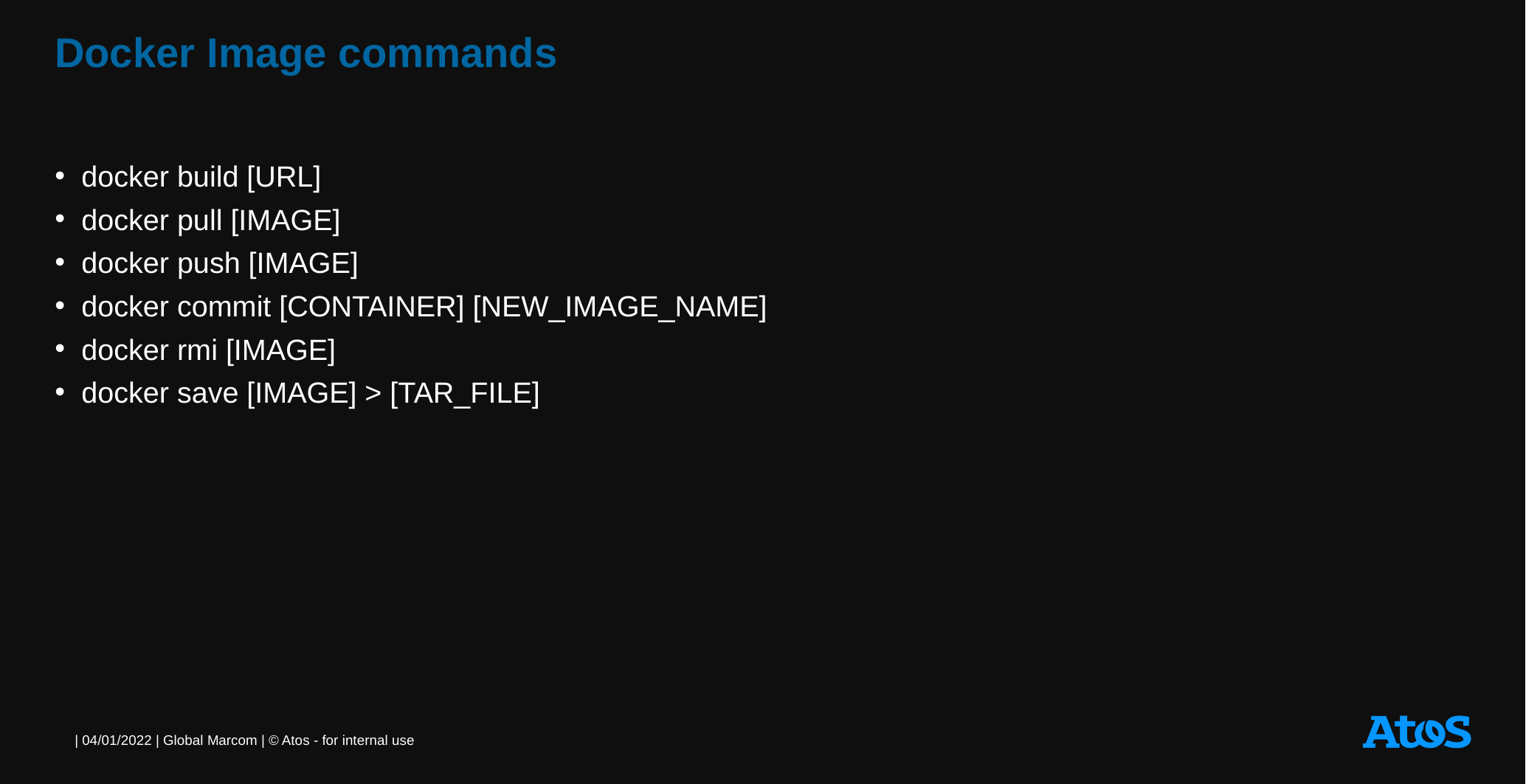

# Docker Image commands
docker build [URL]
docker pull [IMAGE]
docker push [IMAGE]
docker commit [CONTAINER] [NEW_IMAGE_NAME]
docker rmi [IMAGE]
docker save [IMAGE] > [TAR_FILE]